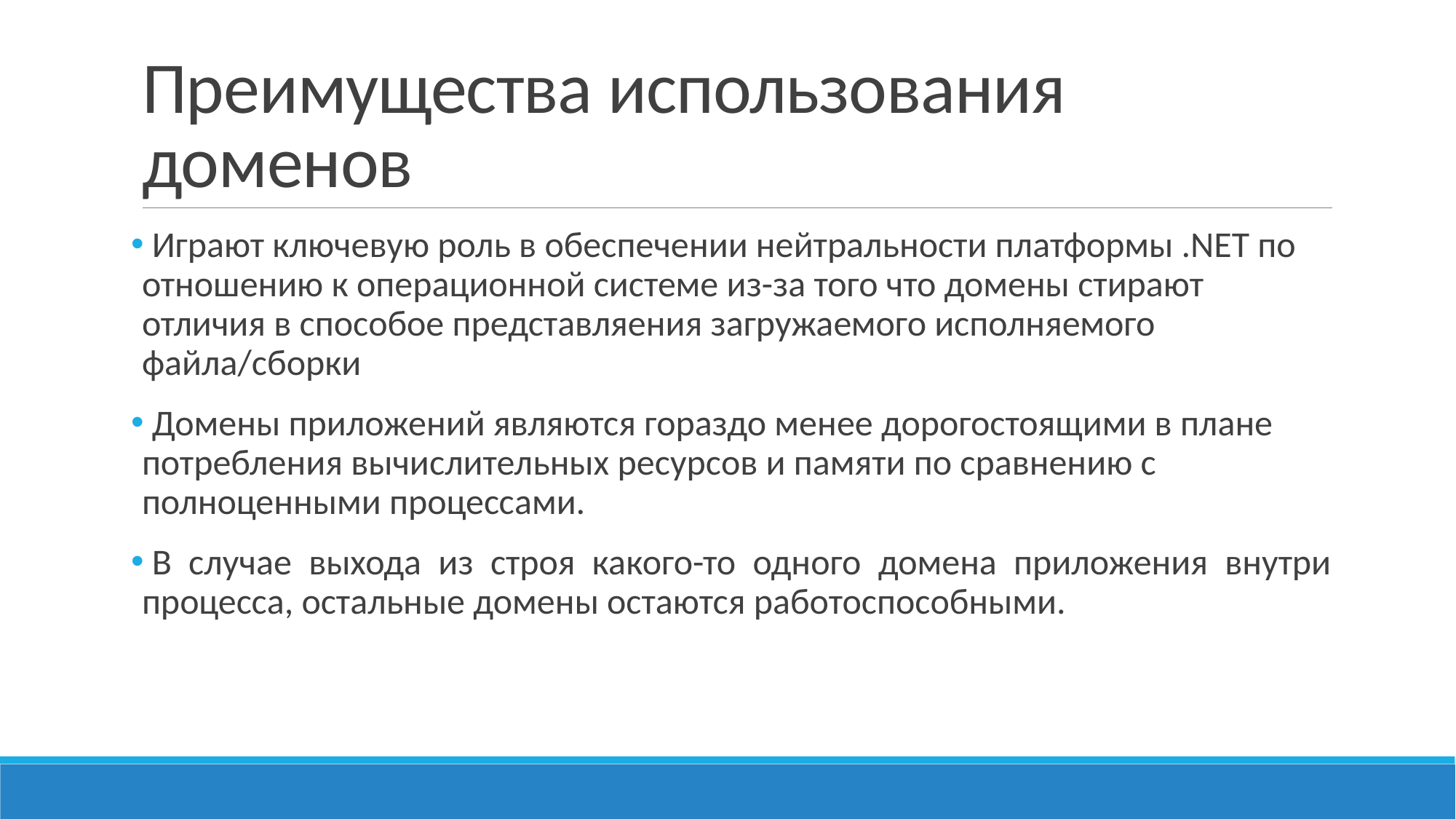

# Преимущества использования доменов
 Играют ключевую роль в обеспечении нейтральности платформы .NET по отношению к операционной системе из-за того что домены стирают отличия в способое представляения загружаемого исполняемого файла/сборки
 Домены приложений являются гораздо менее дорогостоящими в плане потребления вычислительных ресурсов и памяти по сравнению с полноценными процессами.
 В случае выхода из строя какого-то одного домена приложения внутри процесса, остальные домены остаются работоспособными.